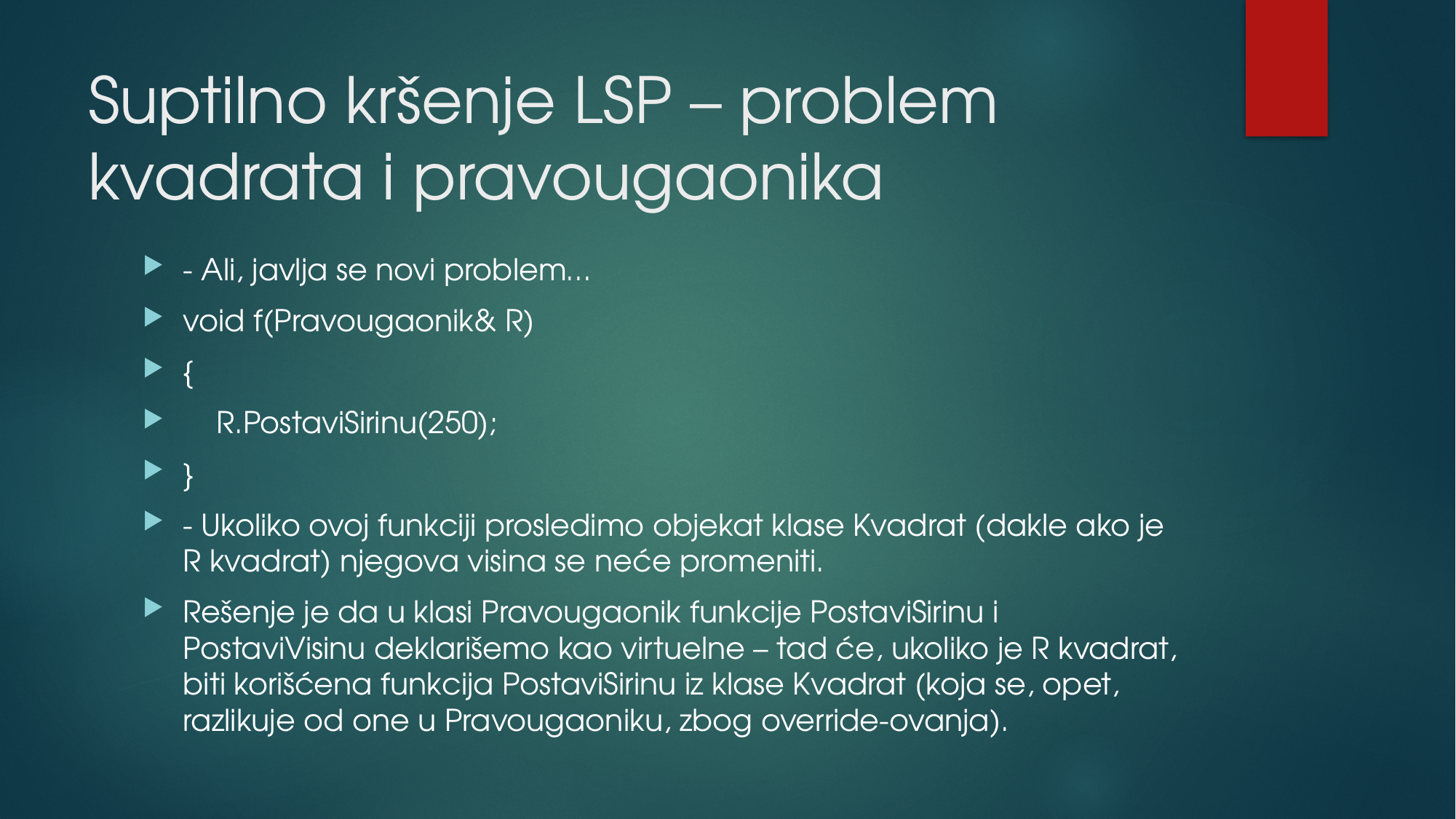

# Suptilno kršenje LSP – problem kvadrata i pravougaonika
- Ali, javlja se novi problem…
void f(Pravougaonik& R)
{
    R.PostaviSirinu(250);
}
- Ukoliko ovoj funkciji prosledimo objekat klase Kvadrat (dakle ako je R kvadrat) njegova visina se neće promeniti.
Rešenje je da u klasi Pravougaonik funkcije PostaviSirinu i PostaviVisinu deklarišemo kao virtuelne – tad će, ukoliko je R kvadrat, biti korišćena funkcija PostaviSirinu iz klase Kvadrat (koja se, opet, razlikuje od one u Pravougaoniku, zbog override-ovanja).